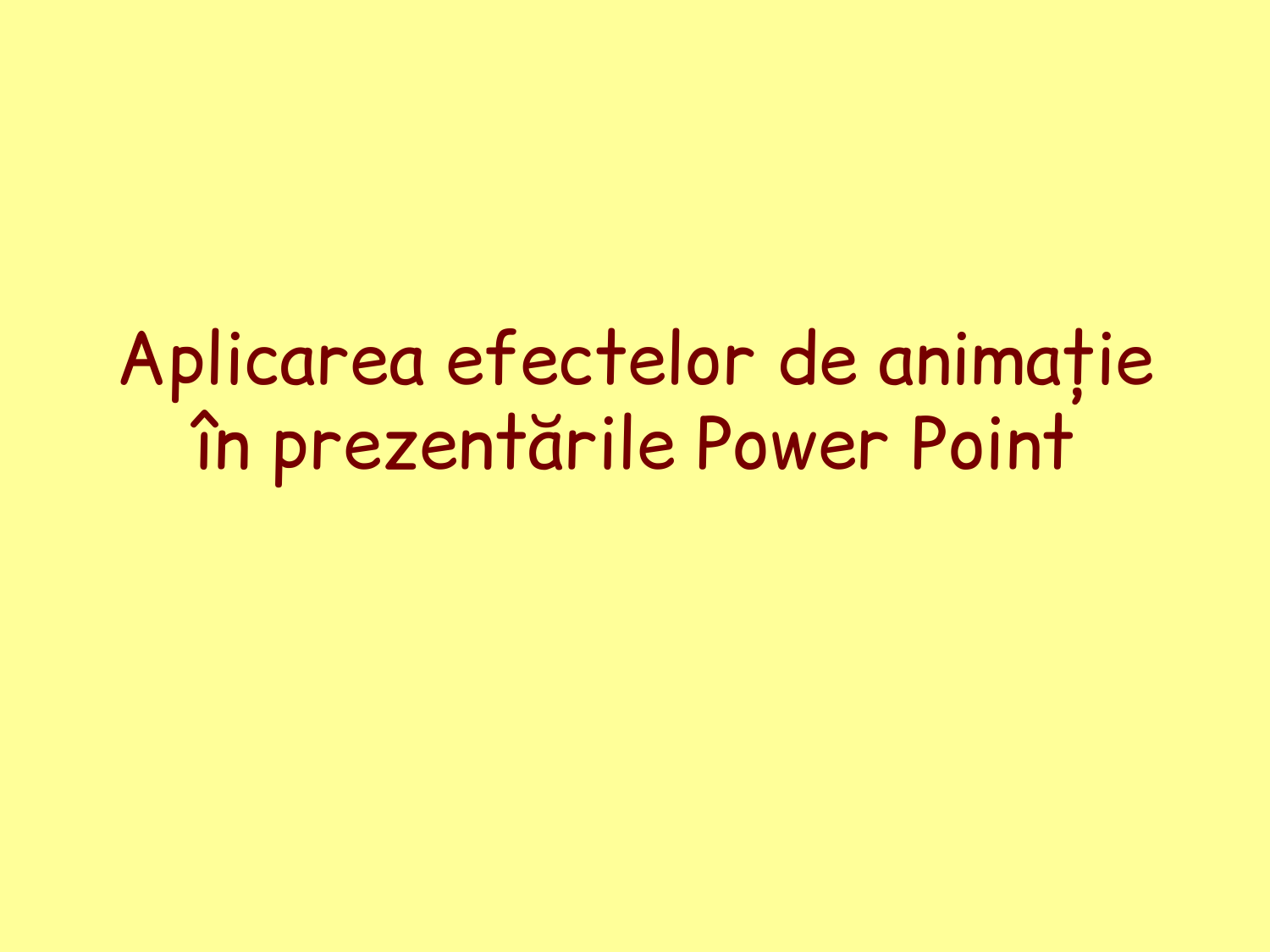

# Aplicarea efectelor de animaţie în prezentările Power Point